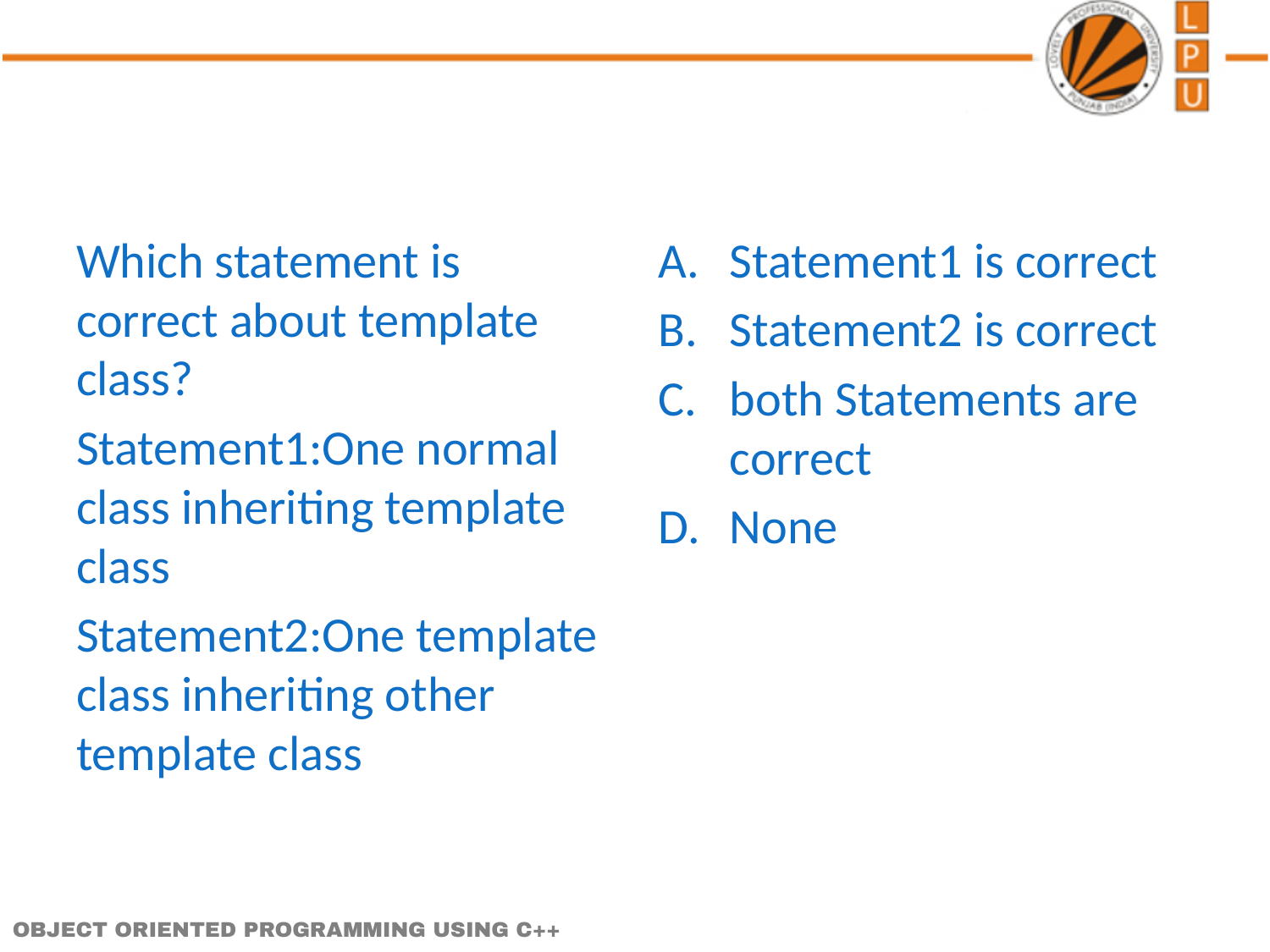

#
Which statement is correct about template class?
Statement1:One normal class inheriting template class
Statement2:One template class inheriting other template class
Statement1 is correct
Statement2 is correct
both Statements are correct
None